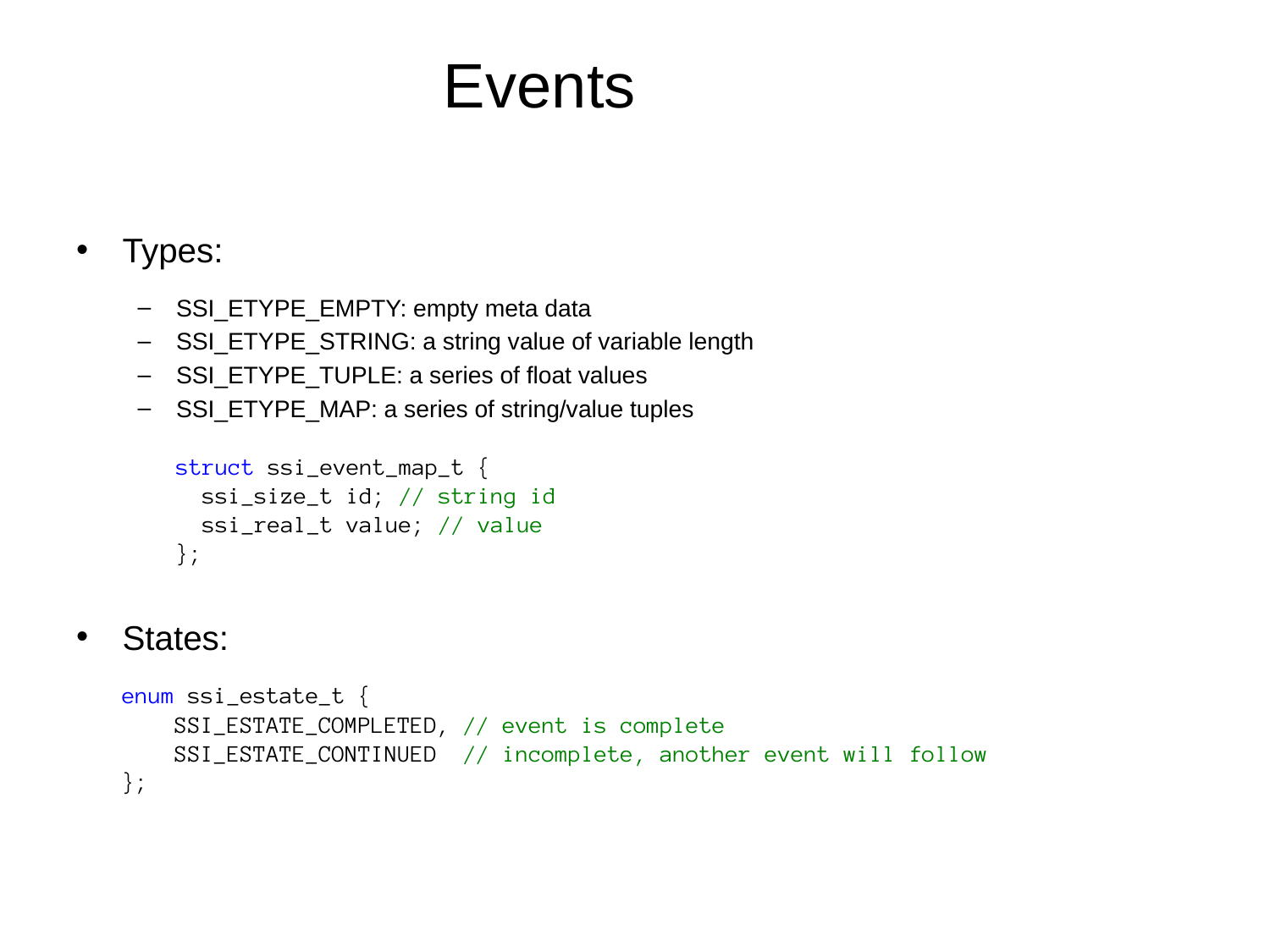

# Events
Types:
SSI_ETYPE_EMPTY: empty meta data
SSI_ETYPE_STRING: a string value of variable length
SSI_ETYPE_TUPLE: a series of float values
SSI_ETYPE_MAP: a series of string/value tuples
struct ssi_event_map_t {
  ssi_size_t id; // string id
  ssi_real_t value; // value
};

States:
enum ssi_estate_t {
    SSI_ESTATE_COMPLETED, // event is complete
    SSI_ESTATE_CONTINUED  // incomplete, another event will follow
};